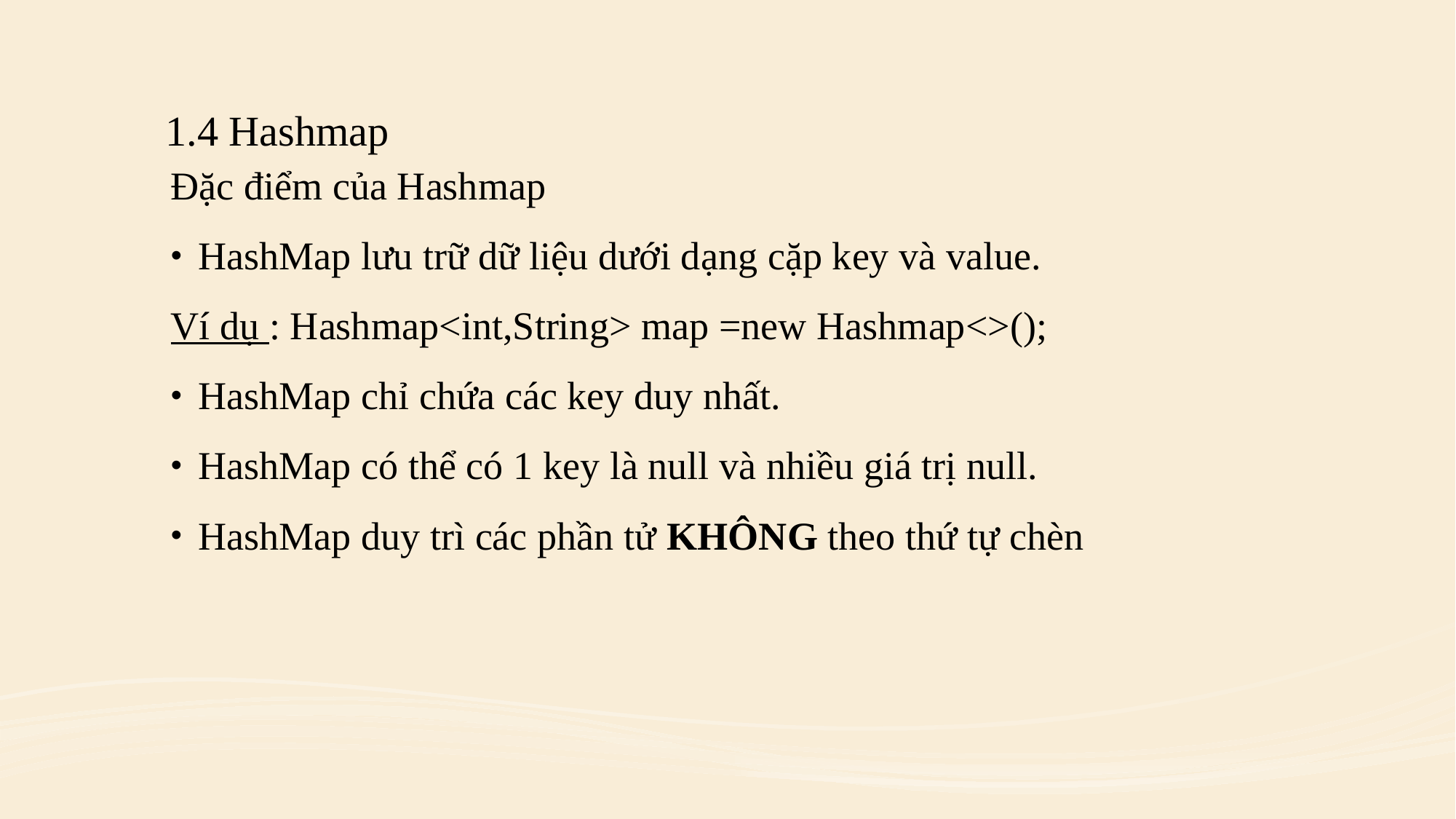

# 1.4 Hashmap
Đặc điểm của Hashmap
HashMap lưu trữ dữ liệu dưới dạng cặp key và value.
Ví dụ : Hashmap<int,String> map =new Hashmap<>();
HashMap chỉ chứa các key duy nhất.
HashMap có thể có 1 key là null và nhiều giá trị null.
HashMap duy trì các phần tử KHÔNG theo thứ tự chèn